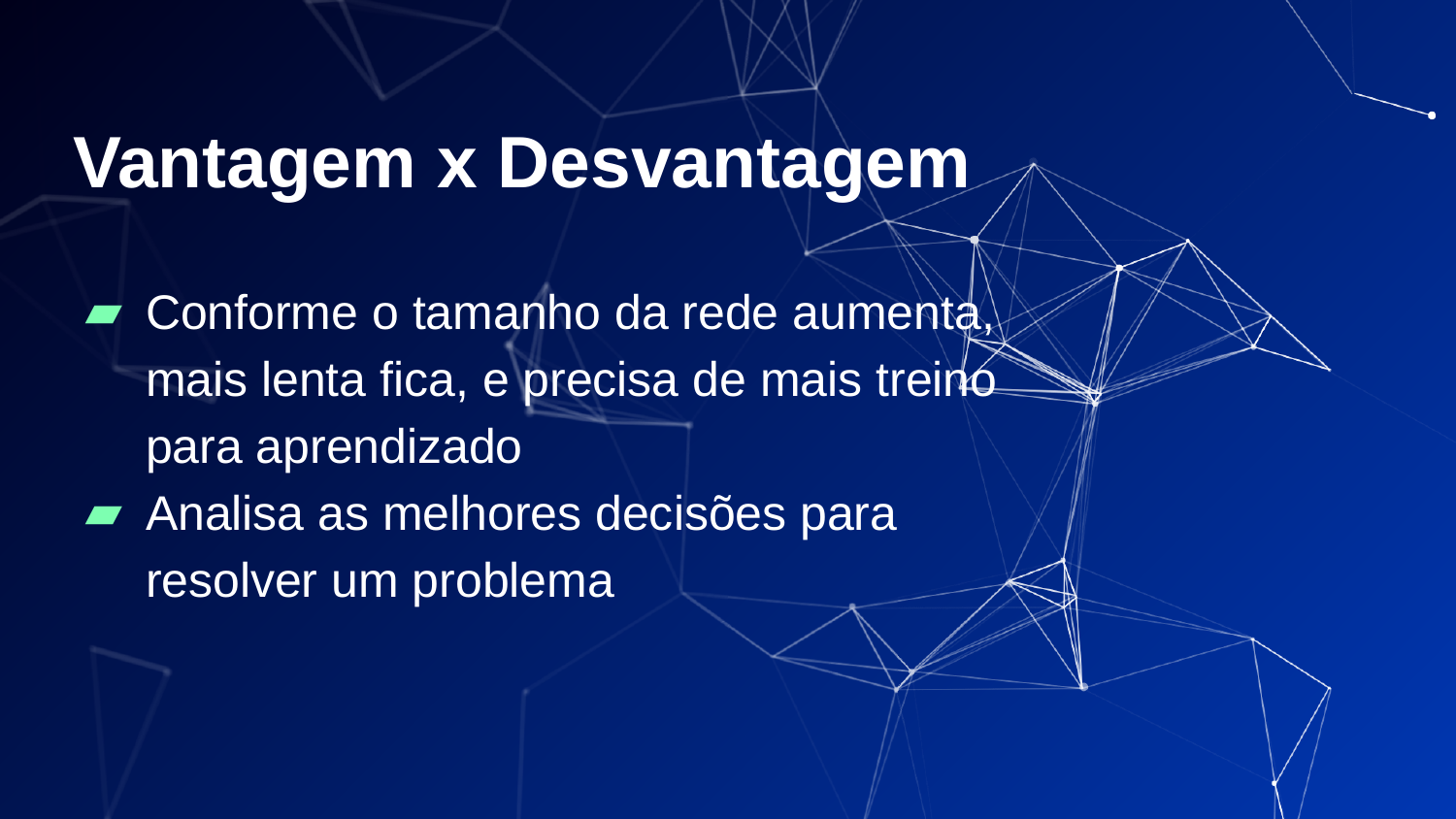

Vantagem x Desvantagem

Conforme o tamanho da rede aumenta, mais lenta fica, e precisa de mais treino para aprendizado
Analisa as melhores decisões para resolver um problema